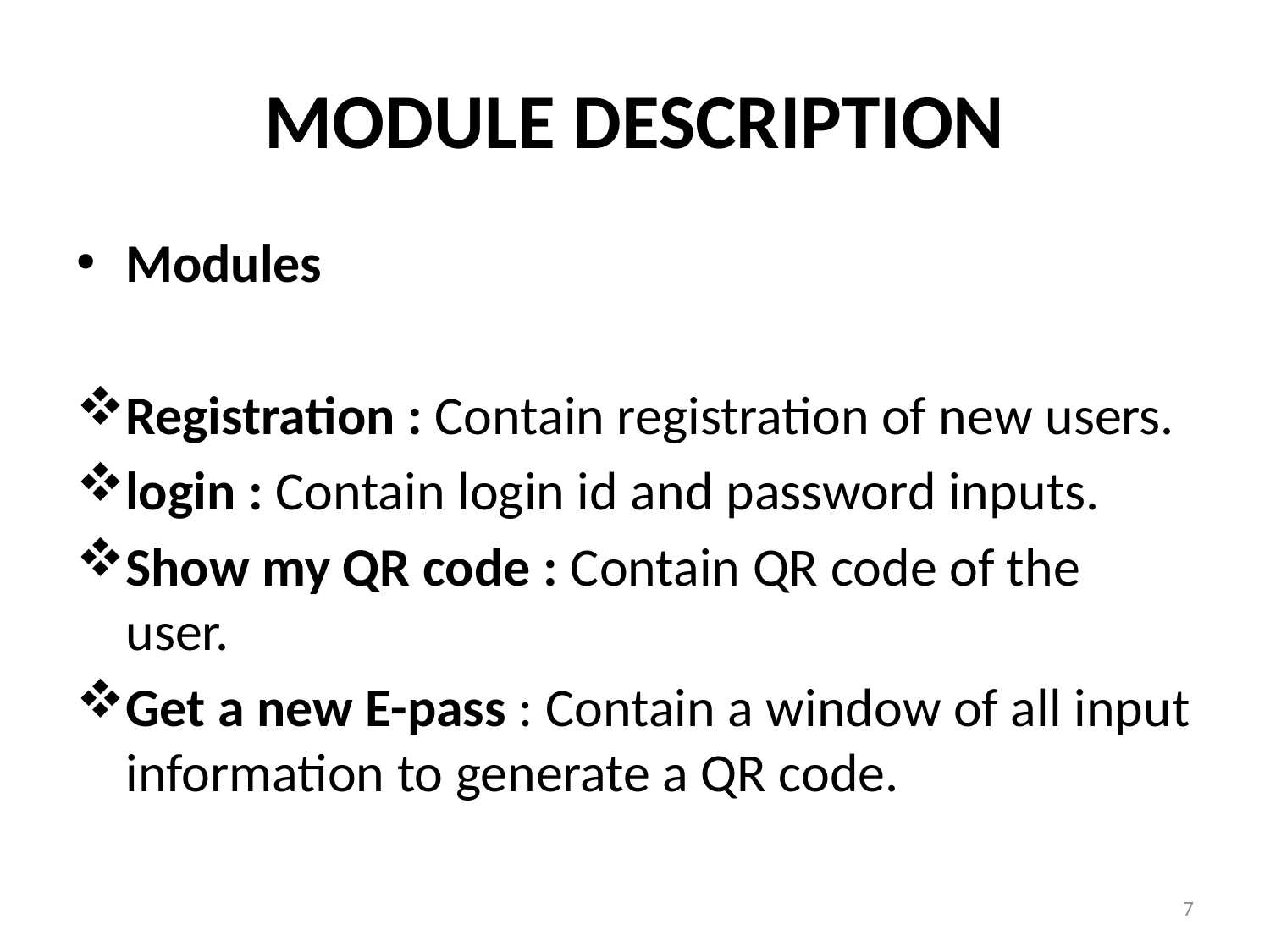

# Module description
Modules

Registration : Contain registration of new users.
login : Contain login id and password inputs.
Show my QR code : Contain QR code of the user.
Get a new E-pass : Contain a window of all input information to generate a QR code.

7